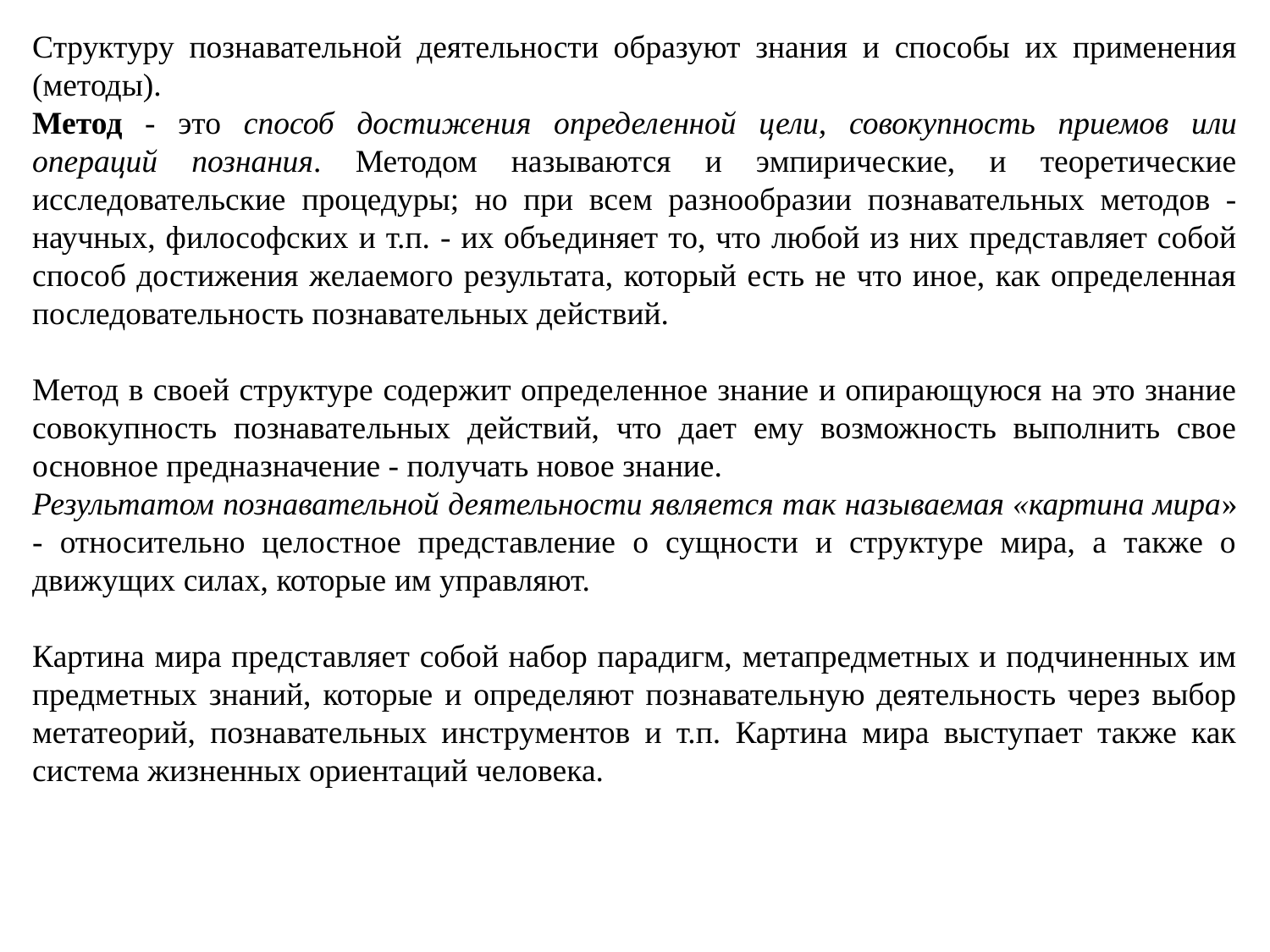

Структуру познавательной деятельности образуют знания и способы их применения (методы).
Метод - это способ достижения определенной цели, совокупность приемов или операций познания. Методом называются и эмпирические, и теоретические исследовательские процедуры; но при всем разнообразии познавательных методов - научных, философских и т.п. - их объединяет то, что любой из них представляет собой способ достижения желаемого результата, который есть не что иное, как определенная последовательность познавательных действий.

Метод в своей структуре содержит определенное знание и опирающуюся на это знание совокупность познавательных действий, что дает ему возможность выполнить свое основное предназначение - получать новое знание.
Результатом познавательной деятельности является так называемая «картина мира» - относительно целостное представление о сущности и структуре мира, а также о движущих силах, которые им управляют.

Картина мира представляет собой набор парадигм, метапредметных и подчиненных им предметных знаний, которые и определяют познавательную деятельность через выбор метатеорий, познавательных инструментов и т.п. Картина мира выступает также как система жизненных ориентаций человека.